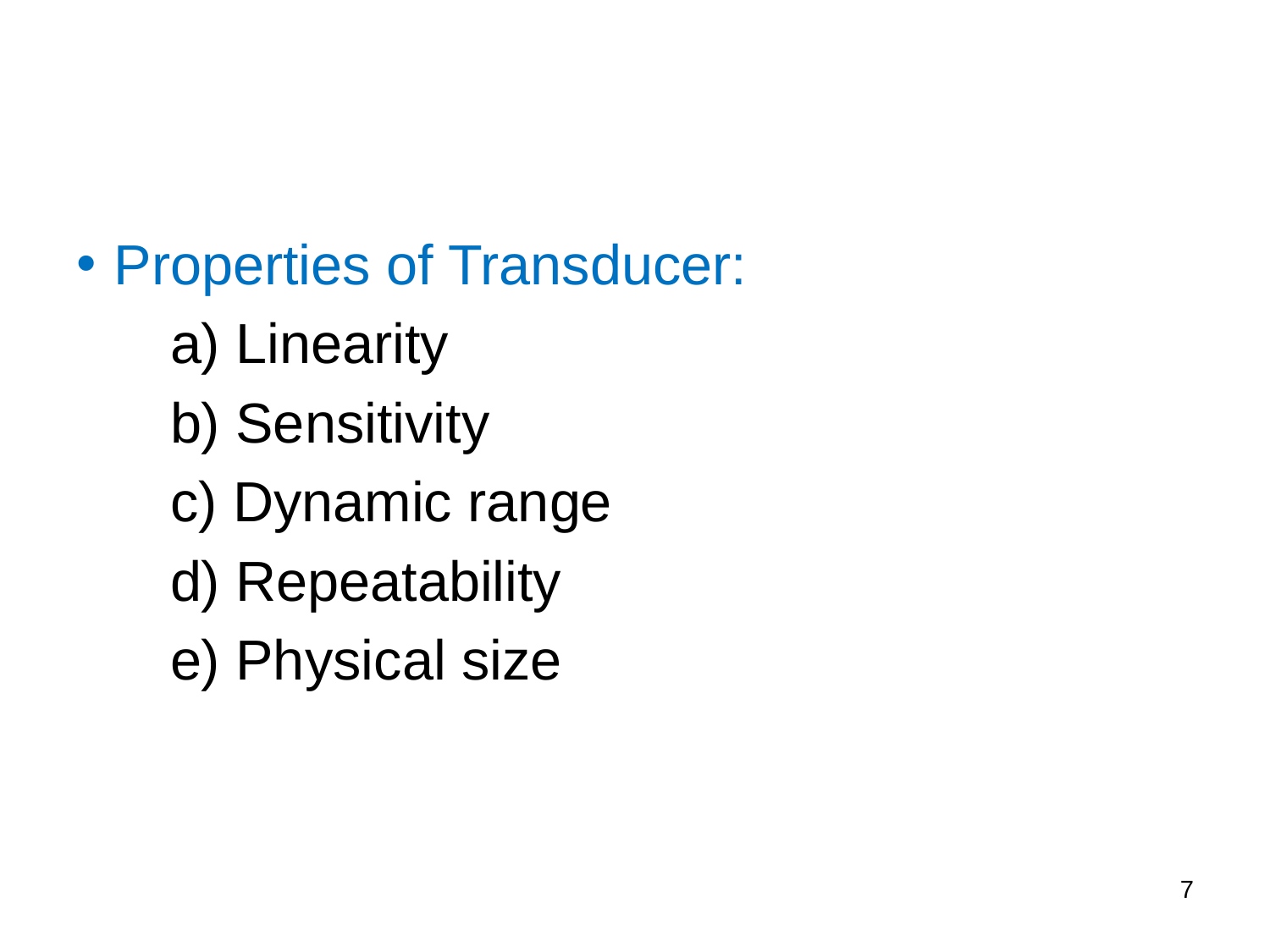

Properties of Transducer:
      a) Linearity
      b) Sensitivity
      c) Dynamic range
      d) Repeatability
      e) Physical size

7